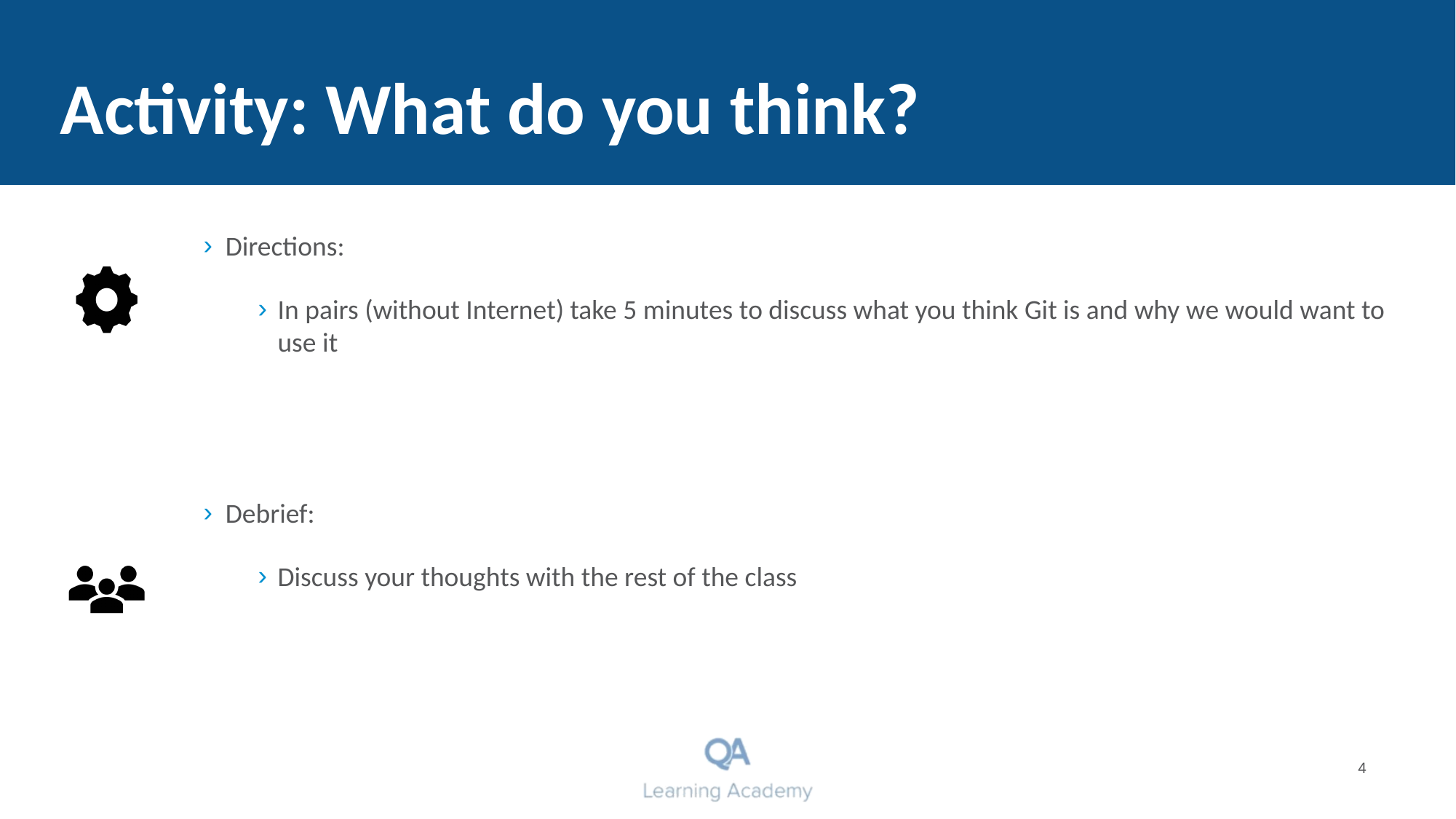

# Activity: What do you think?
Directions:
In pairs (without Internet) take 5 minutes to discuss what you think Git is and why we would want to use it

Debrief:
Discuss your thoughts with the rest of the class

4